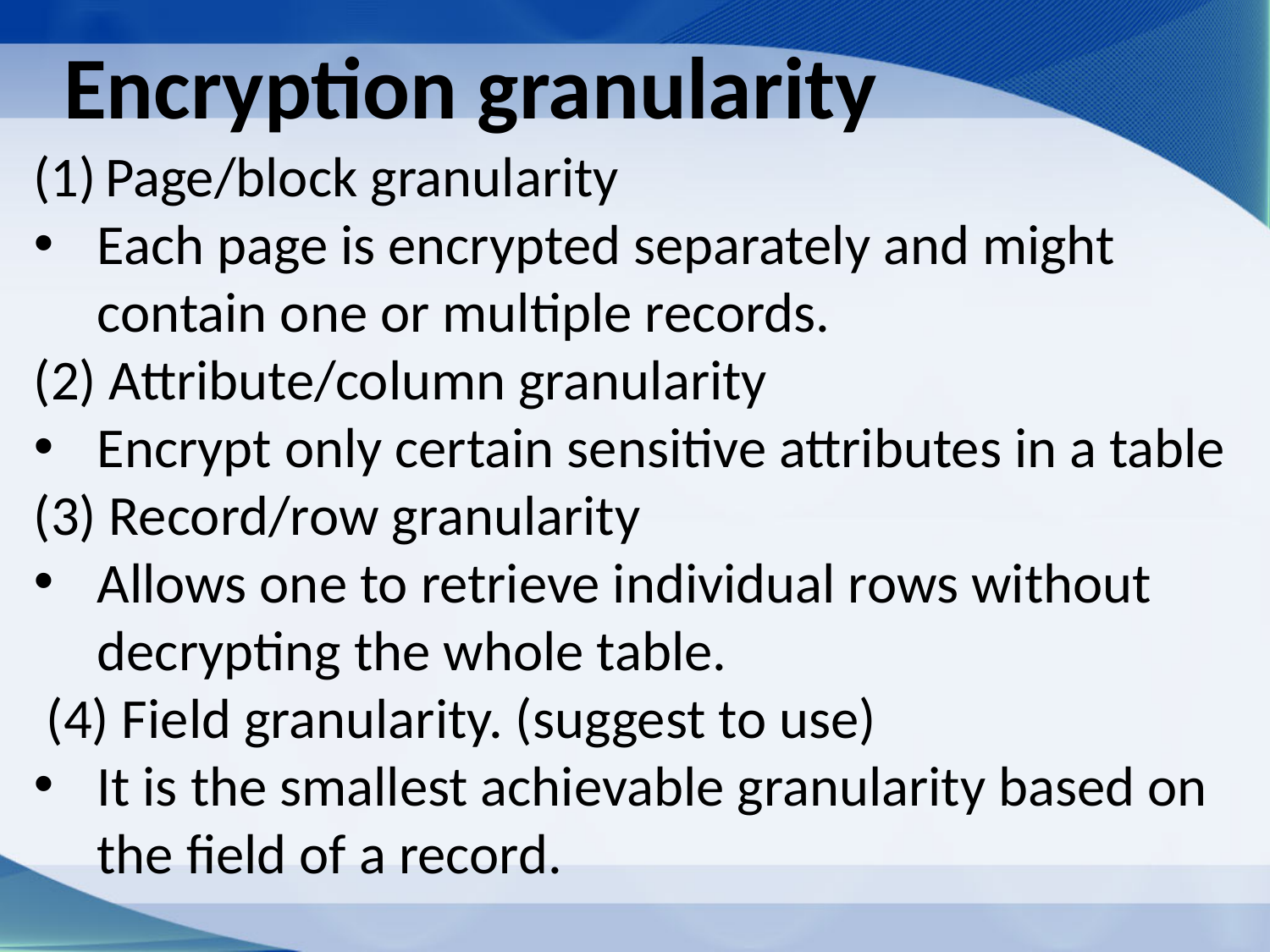

Encryption granularity
Page/block granularity
Each page is encrypted separately and might contain one or multiple records.
(2) Attribute/column granularity
Encrypt only certain sensitive attributes in a table
(3) Record/row granularity
Allows one to retrieve individual rows without decrypting the whole table.
 (4) Field granularity. (suggest to use)
It is the smallest achievable granularity based on the field of a record.